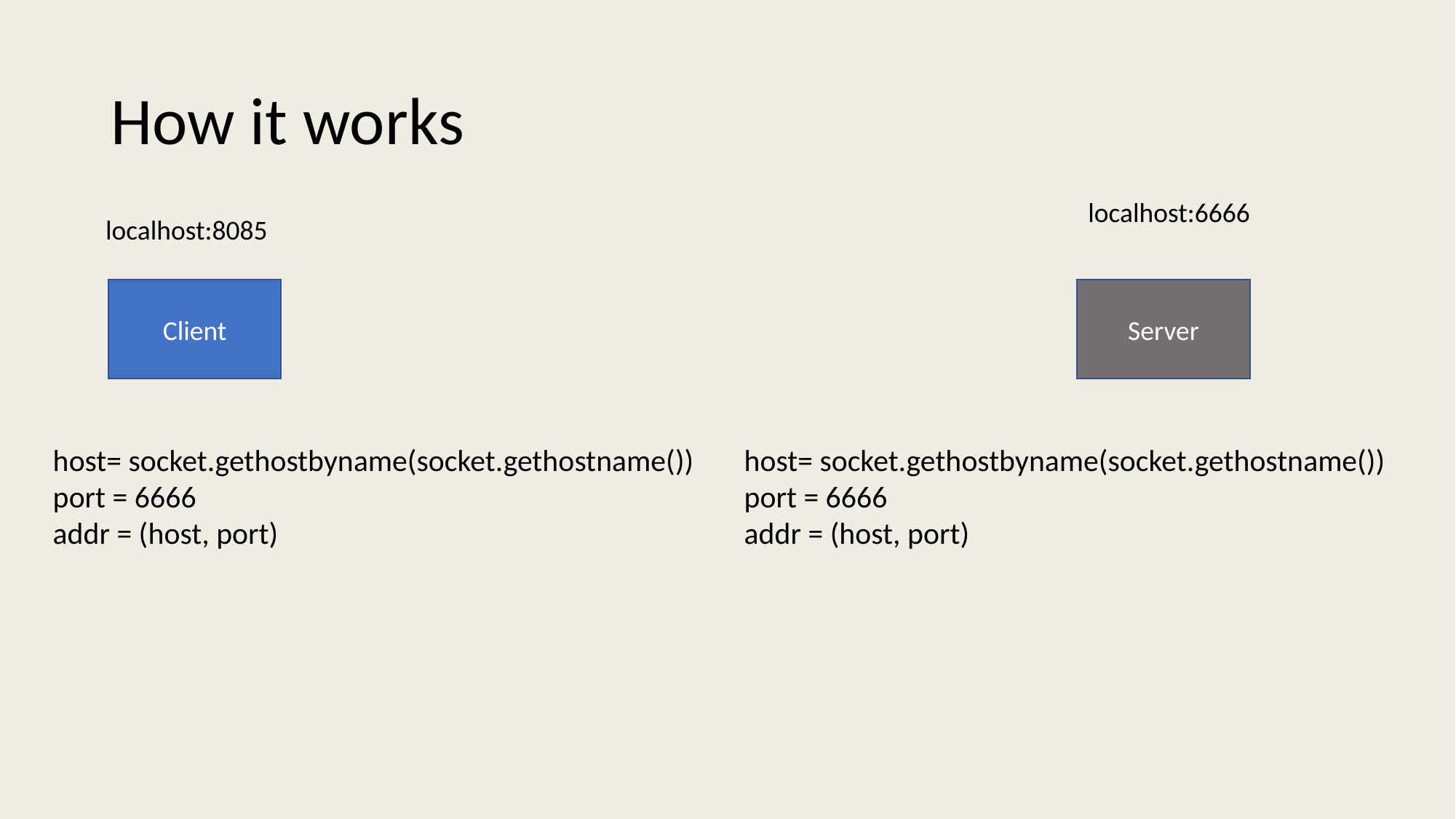

# How it works
localhost:6666
localhost:8085
Client
Server
host= socket.gethostbyname(socket.gethostname())
port = 6666
addr = (host, port)
host= socket.gethostbyname(socket.gethostname())
port = 6666
addr = (host, port)